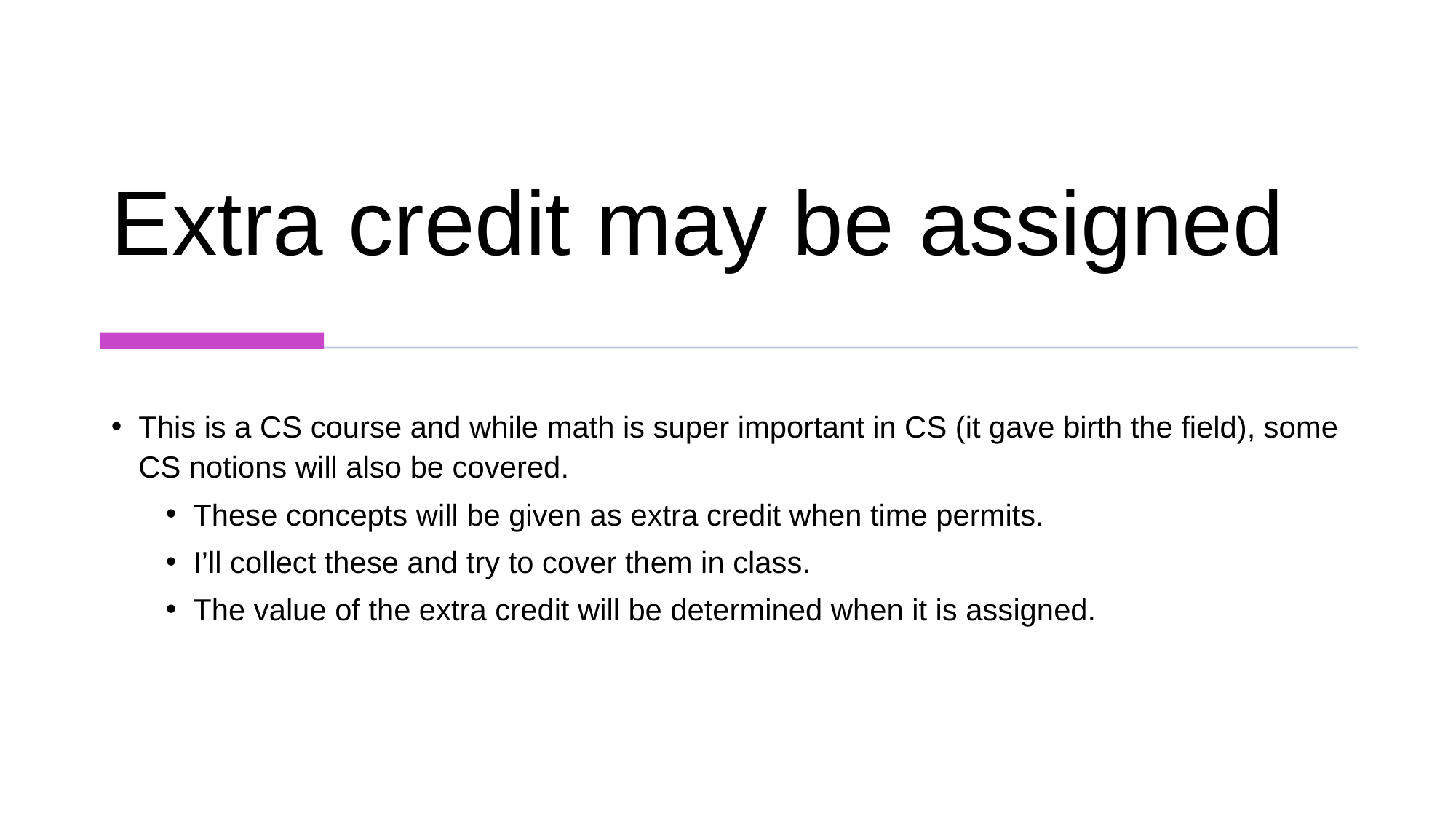

# Extra credit may be assigned

This is a CS course and while math is super important in CS (it gave birth the field), some CS notions will also be covered.
These concepts will be given as extra credit when time permits.
I’ll collect these and try to cover them in class.
The value of the extra credit will be determined when it is assigned.